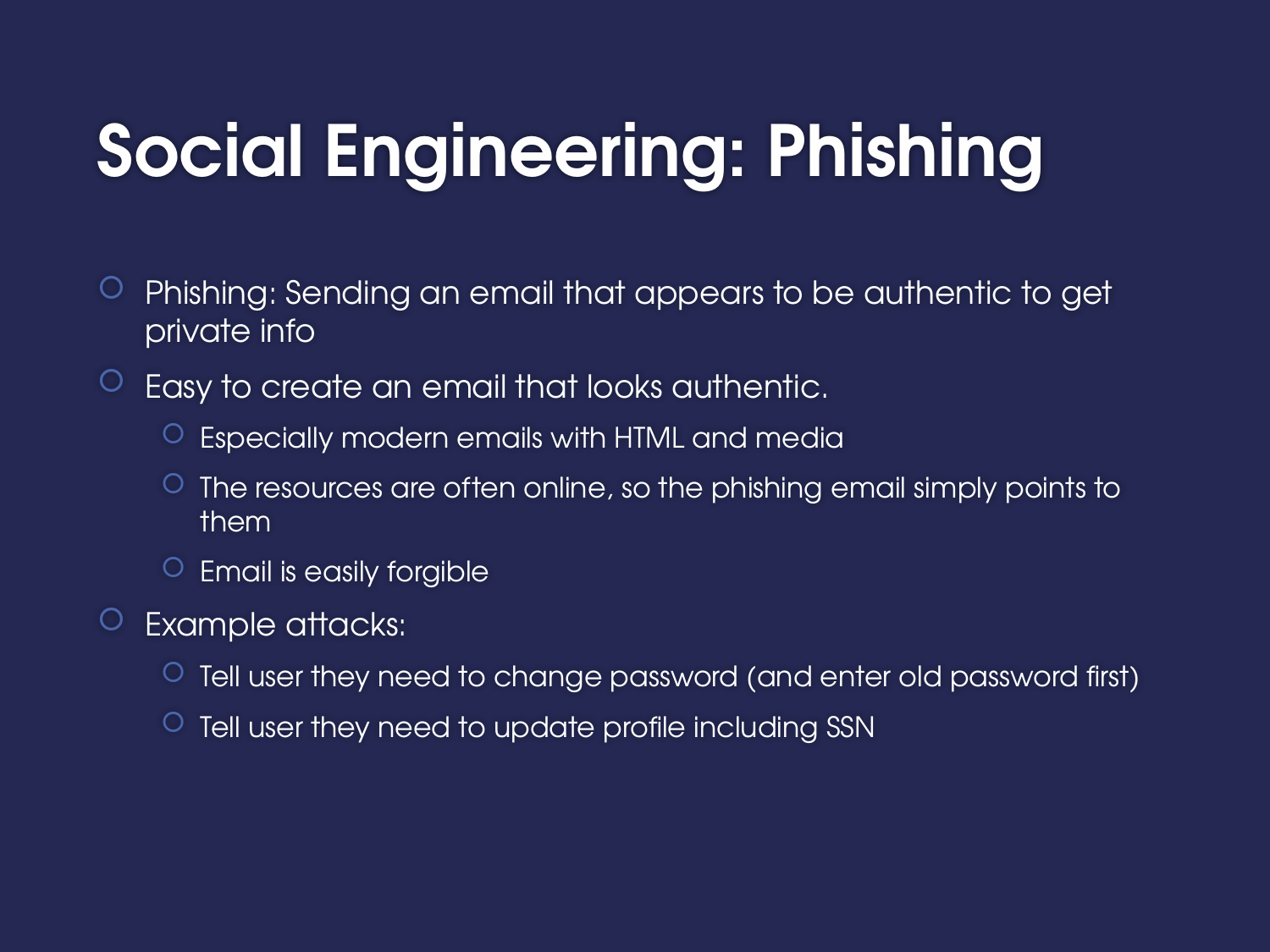

# Social Engineering: Phishing
Phishing: Sending an email that appears to be authentic to get private info
Easy to create an email that looks authentic.
Especially modern emails with HTML and media
The resources are often online, so the phishing email simply points to them
Email is easily forgible
Example attacks:
Tell user they need to change password (and enter old password first)
Tell user they need to update profile including SSN